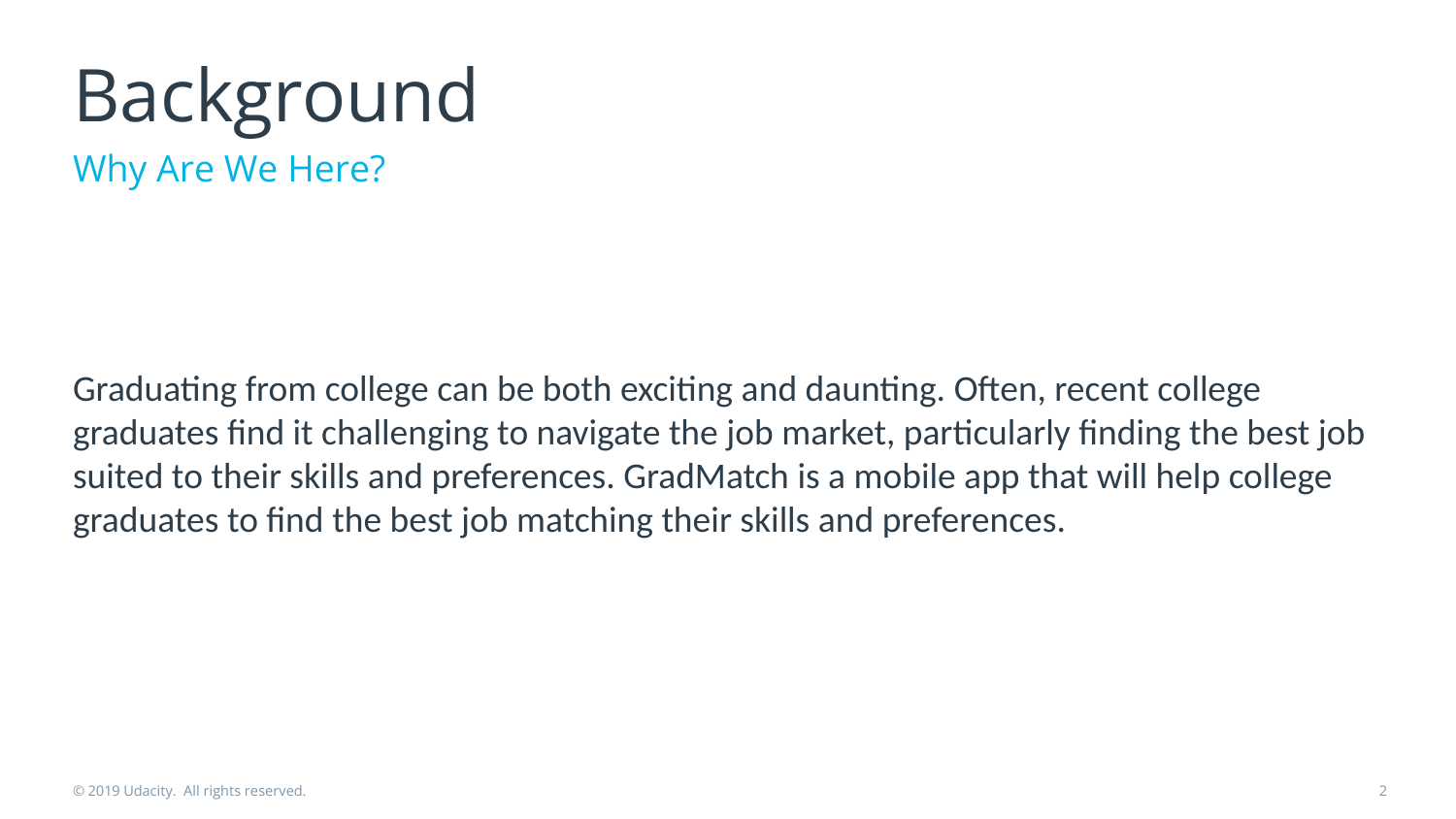

# Background
Why Are We Here?
Graduating from college can be both exciting and daunting. Often, recent college graduates find it challenging to navigate the job market, particularly finding the best job suited to their skills and preferences. GradMatch is a mobile app that will help college graduates to find the best job matching their skills and preferences.
© 2019 Udacity.  All rights reserved.
2